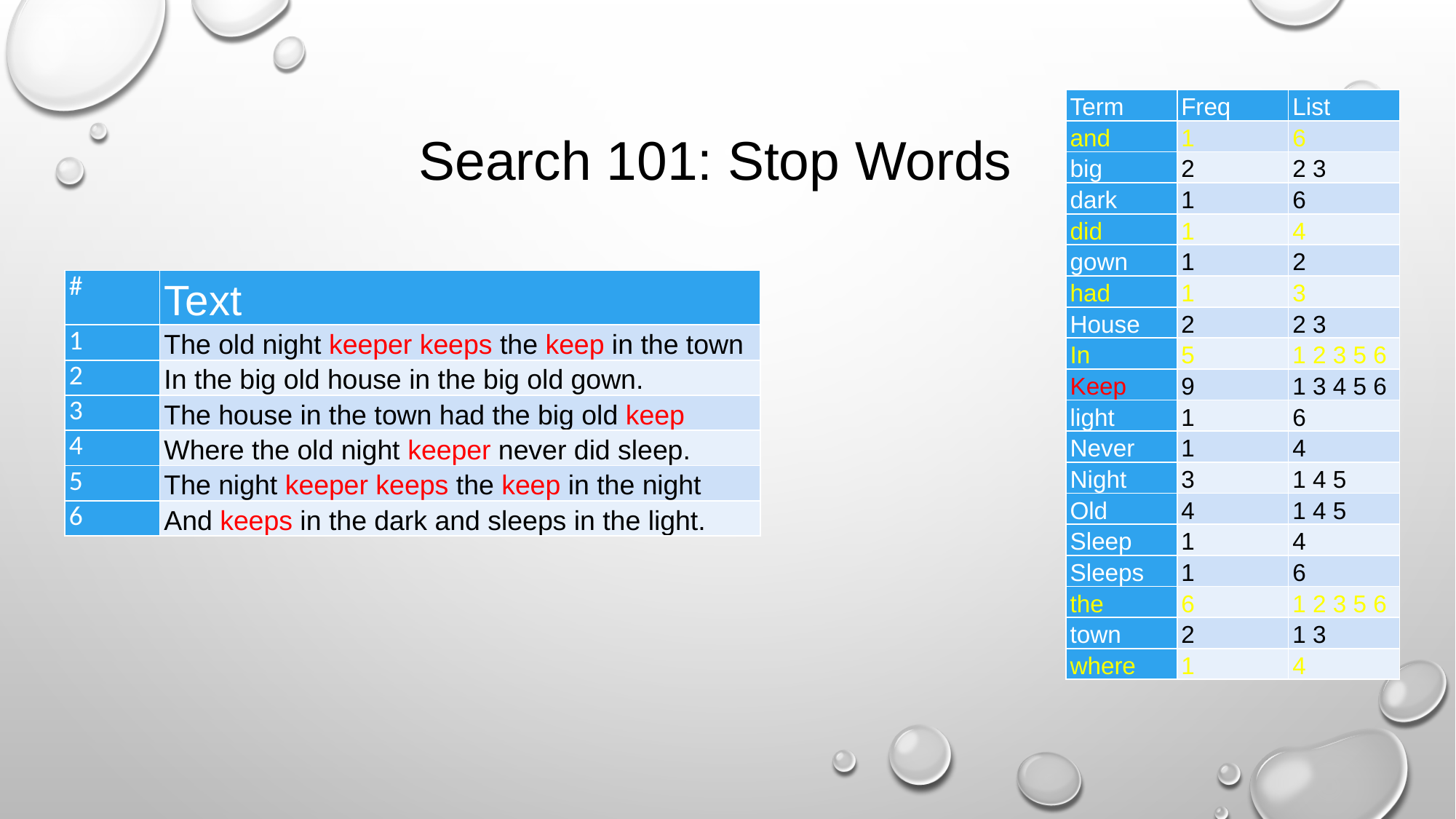

| Term | Freq | List |
| --- | --- | --- |
| and | 1 | 6 |
| big | 2 | 2 3 |
| dark | 1 | 6 |
| did | 1 | 4 |
| gown | 1 | 2 |
| had | 1 | 3 |
| House | 2 | 2 3 |
| In | 5 | 1 2 3 5 6 |
| Keep | 9 | 1 3 4 5 6 |
| light | 1 | 6 |
| Never | 1 | 4 |
| Night | 3 | 1 4 5 |
| Old | 4 | 1 4 5 |
| Sleep | 1 | 4 |
| Sleeps | 1 | 6 |
| the | 6 | 1 2 3 5 6 |
| town | 2 | 1 3 |
| where | 1 | 4 |
# Search 101: Stop Words
| # | Text |
| --- | --- |
| 1 | The old night keeper keeps the keep in the town |
| 2 | In the big old house in the big old gown. |
| 3 | The house in the town had the big old keep |
| 4 | Where the old night keeper never did sleep. |
| 5 | The night keeper keeps the keep in the night |
| 6 | And keeps in the dark and sleeps in the light. |